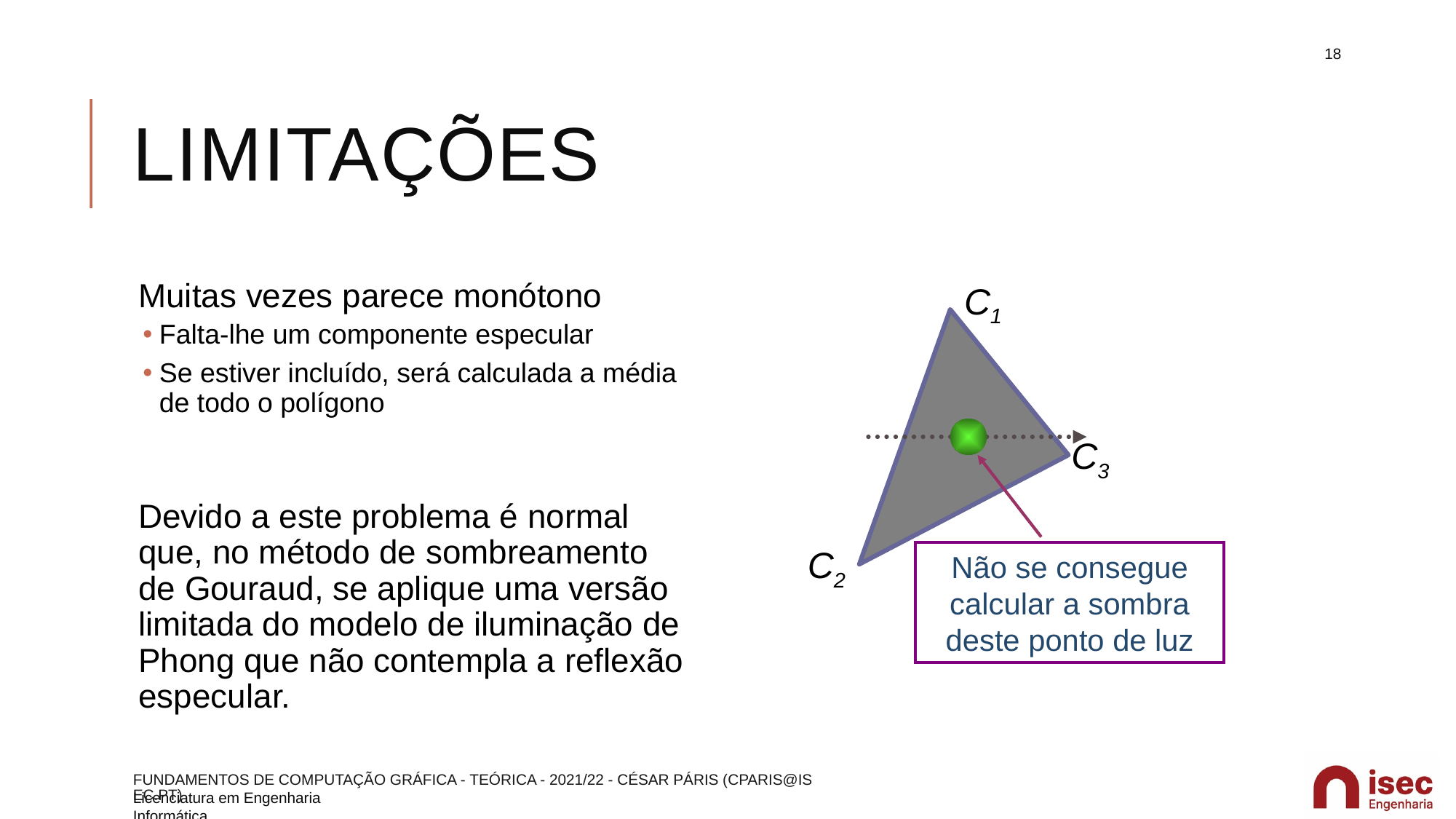

18
# Limitações
Muitas vezes parece monótono
Falta-lhe um componente especular
Se estiver incluído, será calculada a média de todo o polígono

Devido a este problema é normal que, no método de sombreamento de Gouraud, se aplique uma versão limitada do modelo de iluminação de Phong que não contempla a reflexão especular.
C1

C3

C2
Não se consegue calcular a sombra deste ponto de luz
Fundamentos de Computação Gráfica - Teórica - 2021/22 - César Páris (cparis@isec.pt)